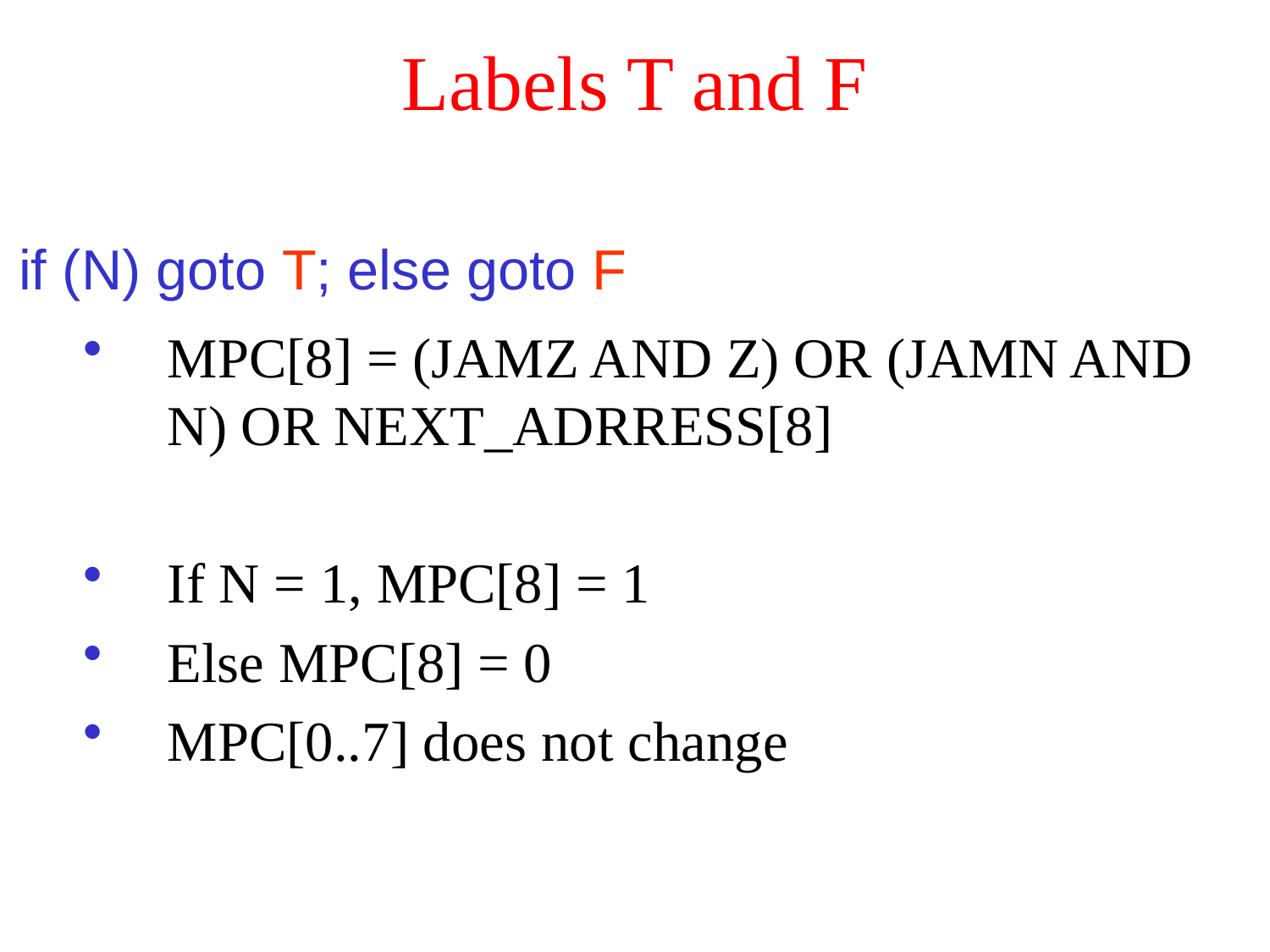

# Labels T and F
if (N) goto T; else goto F

MPC[8] = (JAMZ AND Z) OR (JAMN AND N) OR NEXT_ADRRESS[8]

If N = 1, MPC[8] = 1
Else MPC[8] = 0
MPC[0..7] does not change